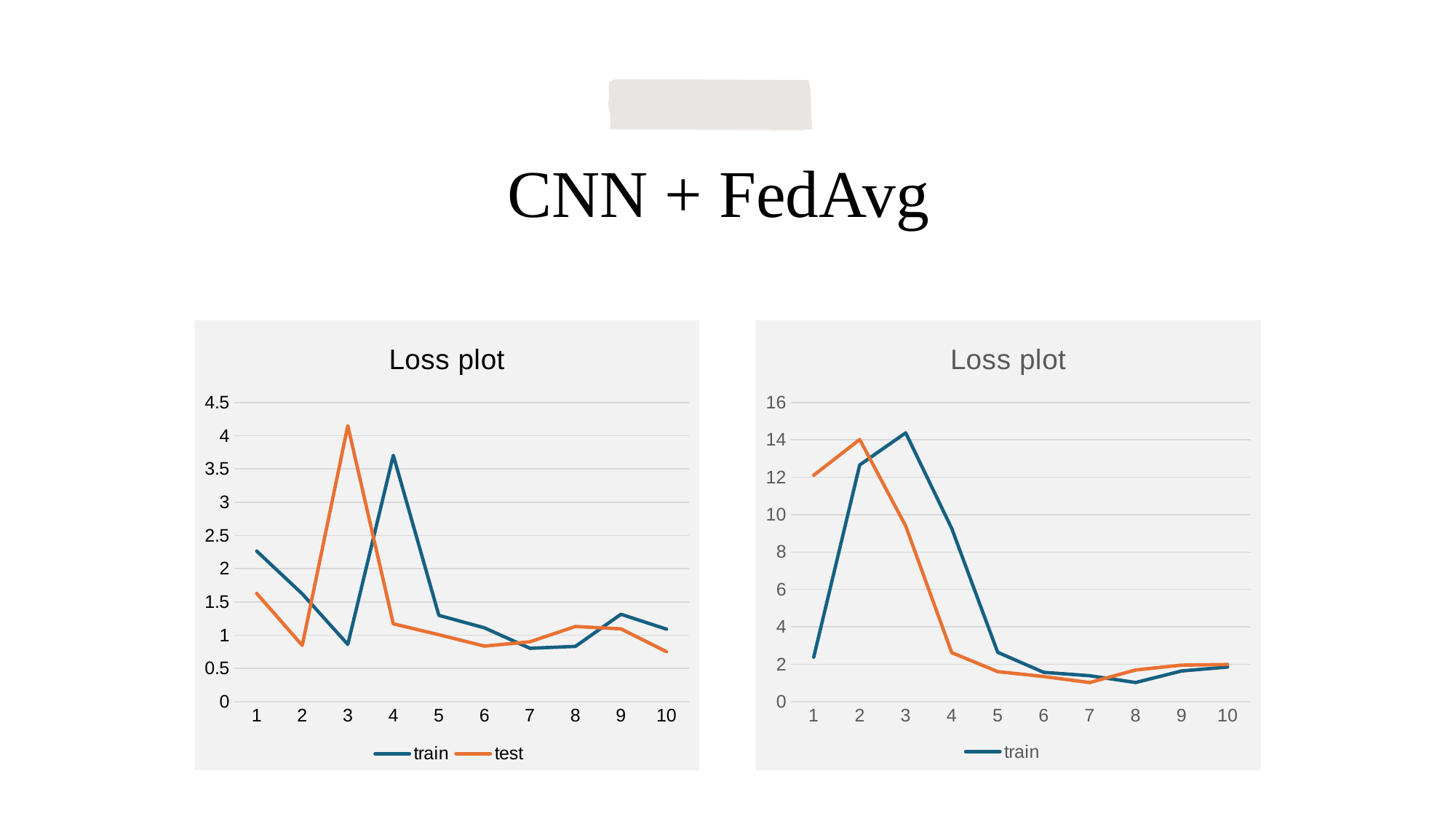

CNN + FedAvg

### Chart: Loss plot

| Category | train | test |
|---|---|---|
| 1 | 2.26423 | 1.627458 |
| 2 | 1.621157 | 0.84583 |
| 3 | 0.860979 | 4.149714 |
| 4 | 3.704847 | 1.170867 |
| 5 | 1.298066 | 1.006881 |
| 6 | 1.110288 | 0.835518 |
| 7 | 0.802565 | 0.900127 |
| 8 | 0.831198 | 1.130585 |
| 9 | 1.313878 | 1.094246 |
| 10 | 1.090284 | 0.750748 |

### Chart: Loss plot

| Category | train | test |
|---|---|---|
| 1 | 2.380176 | 12.109319 |
| 2 | 12.658282 | 14.020587 |
| 3 | 14.375854 | 9.396273 |
| 4 | 9.268563 | 2.6222 |
| 5 | 2.638784 | 1.606112 |
| 6 | 1.569075 | 1.344498 |
| 7 | 1.386292 | 1.022367 |
| 8 | 1.023023 | 1.692903 |
| 9 | 1.641264 | 1.952727 |
| 10 | 1.852235 | 1.986758 |